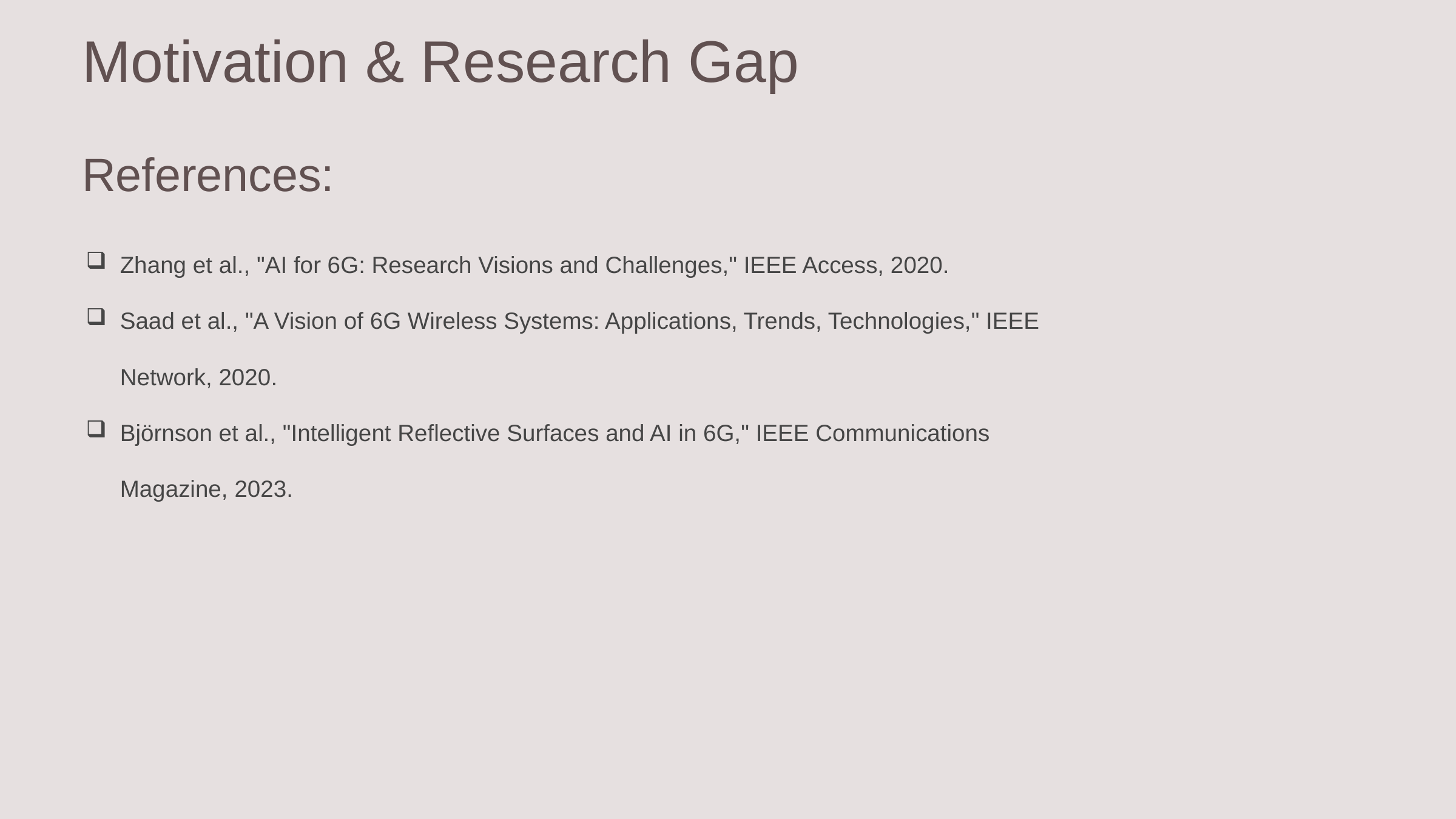

Motivation & Research Gap
References:
Zhang et al., "AI for 6G: Research Visions and Challenges," IEEE Access, 2020.
Saad et al., "A Vision of 6G Wireless Systems: Applications, Trends, Technologies," IEEE Network, 2020.
Björnson et al., "Intelligent Reflective Surfaces and AI in 6G," IEEE Communications Magazine, 2023.